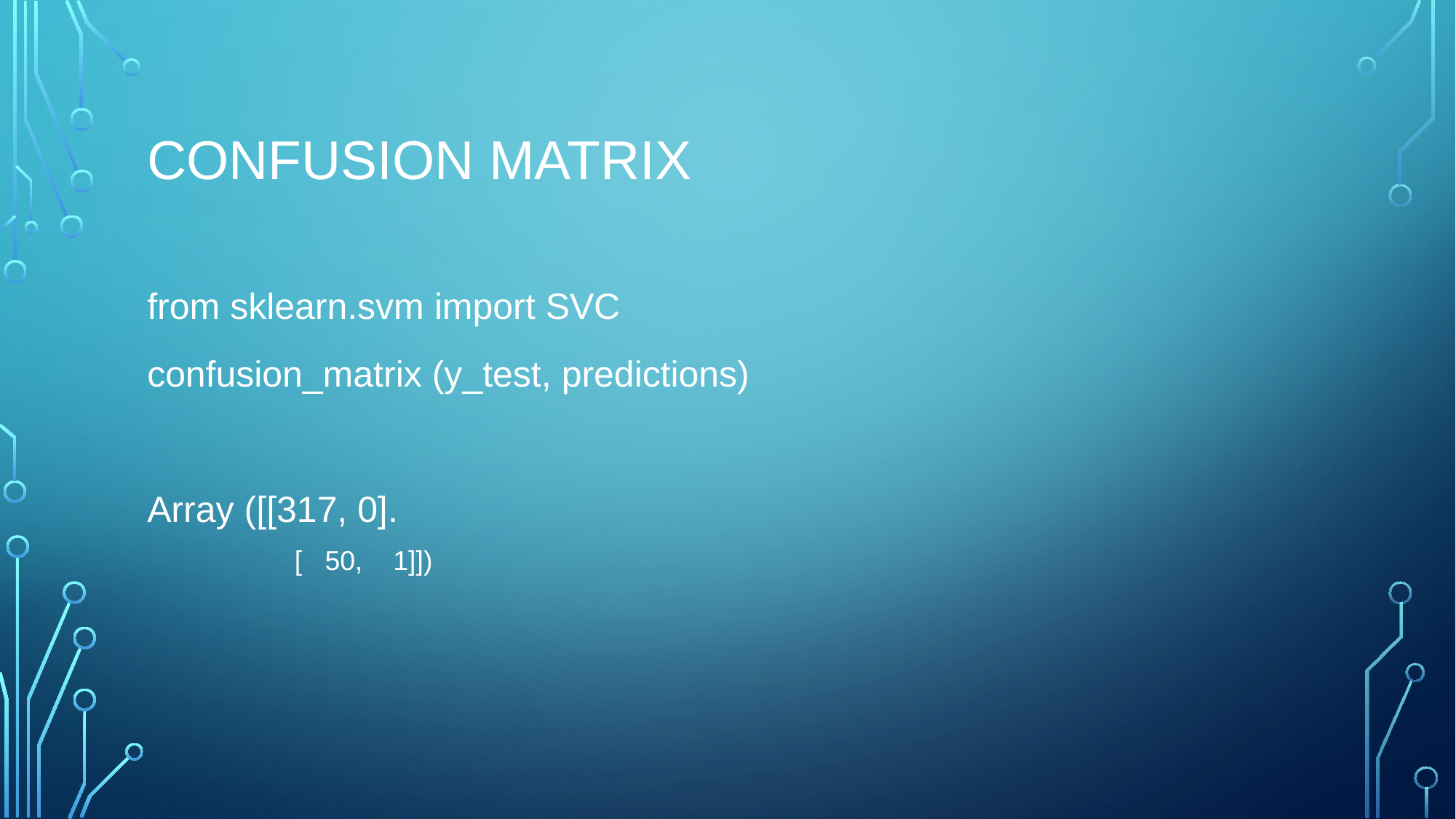

# Confusion Matrix
from sklearn.svm import SVC
confusion_matrix (y_test, predictions)

Array ([[317, 0].
     [   50,    1]])